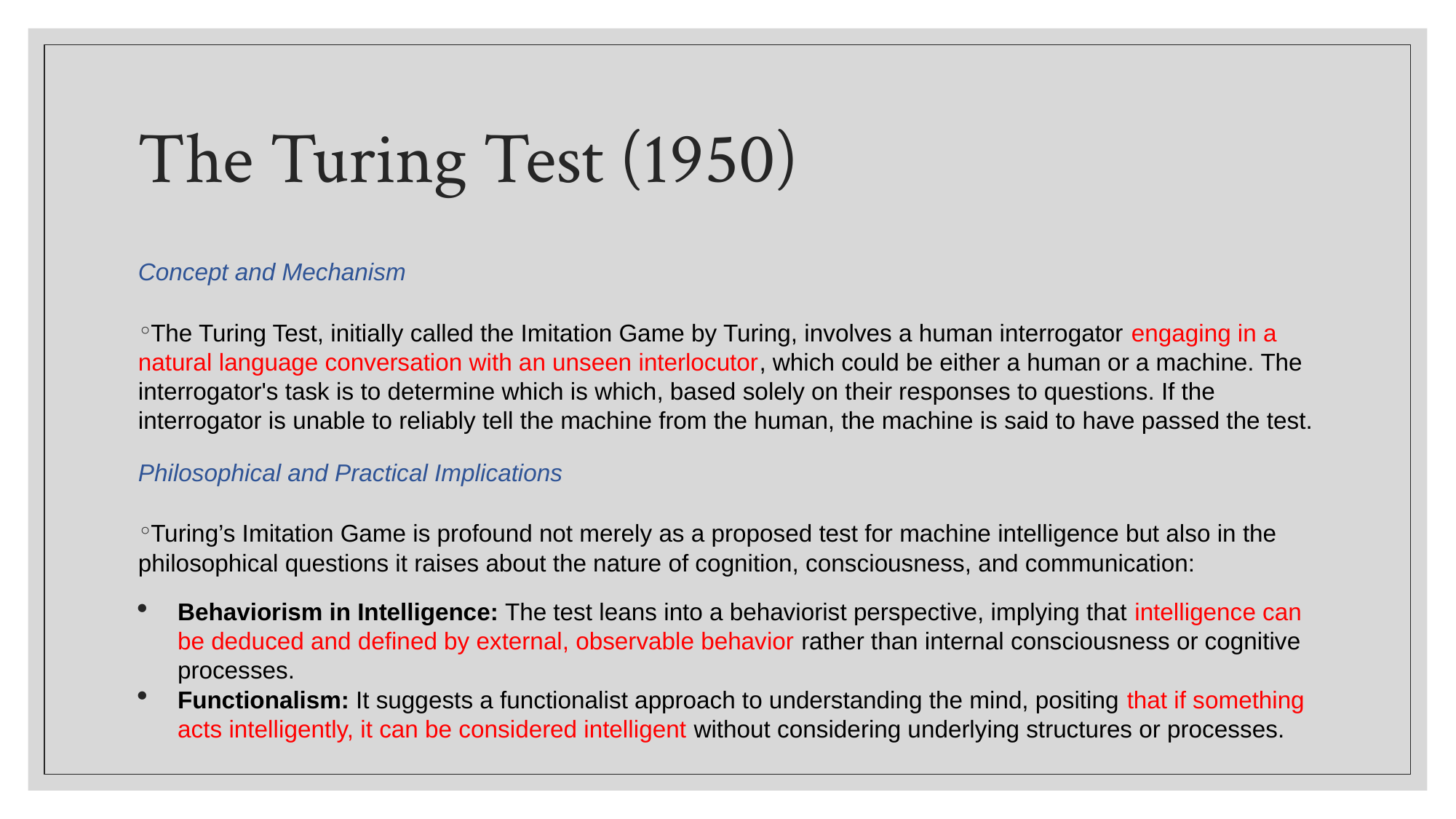

# The Turing Test (1950)
Concept and Mechanism

The Turing Test, initially called the Imitation Game by Turing, involves a human interrogator engaging in a natural language conversation with an unseen interlocutor, which could be either a human or a machine. The interrogator's task is to determine which is which, based solely on their responses to questions. If the interrogator is unable to reliably tell the machine from the human, the machine is said to have passed the test.
Philosophical and Practical Implications

Turing’s Imitation Game is profound not merely as a proposed test for machine intelligence but also in the philosophical questions it raises about the nature of cognition, consciousness, and communication:
Behaviorism in Intelligence: The test leans into a behaviorist perspective, implying that intelligence can be deduced and defined by external, observable behavior rather than internal consciousness or cognitive processes.
Functionalism: It suggests a functionalist approach to understanding the mind, positing that if something acts intelligently, it can be considered intelligent without considering underlying structures or processes.